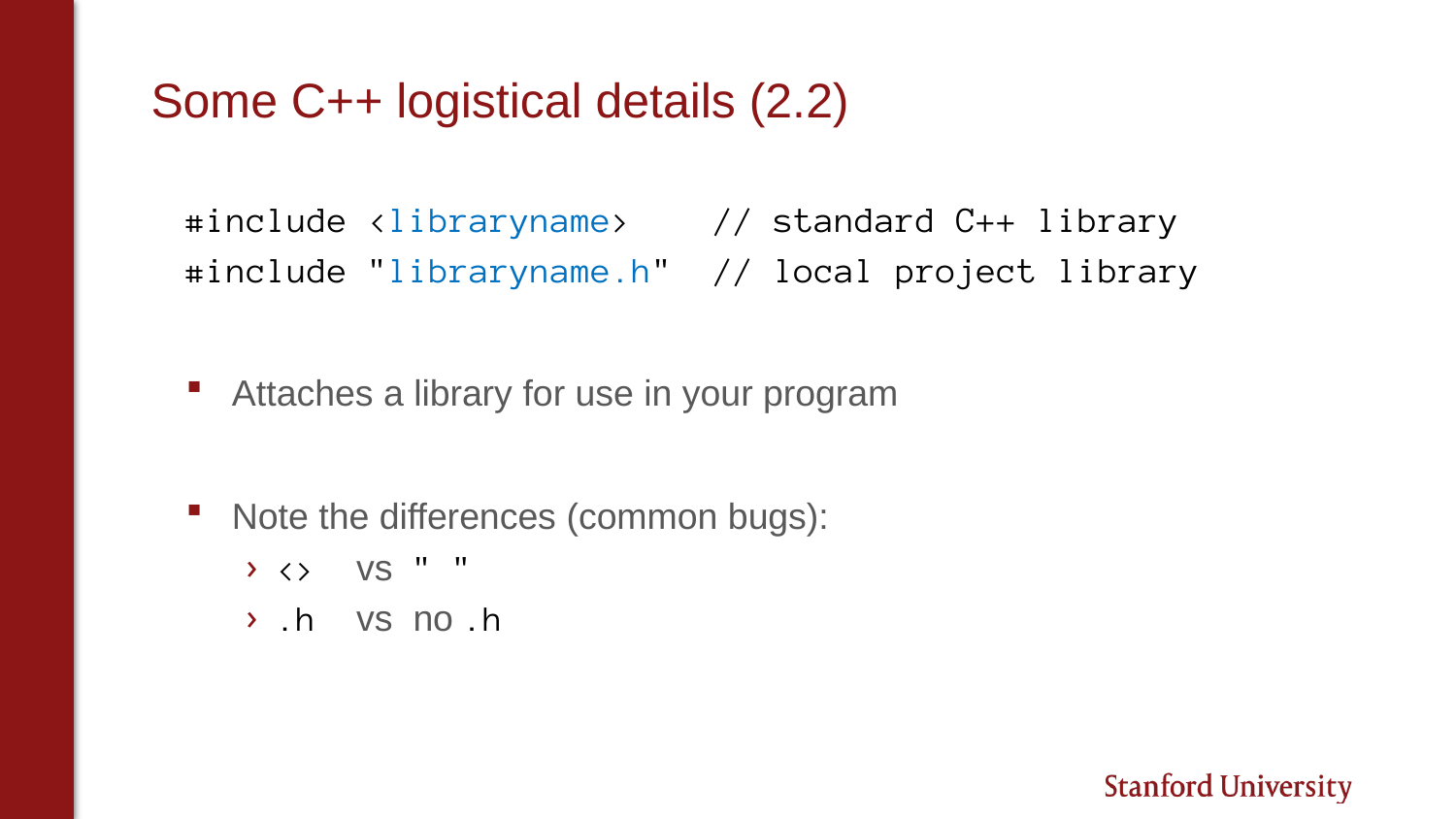

# Some C++ logistical details (2.2)
#include <libraryname>    // standard C++ library
#include "libraryname.h"  // local project library

Attaches a library for use in your program

Note the differences (common bugs):
<>  vs  " "
.h  vs  no .h